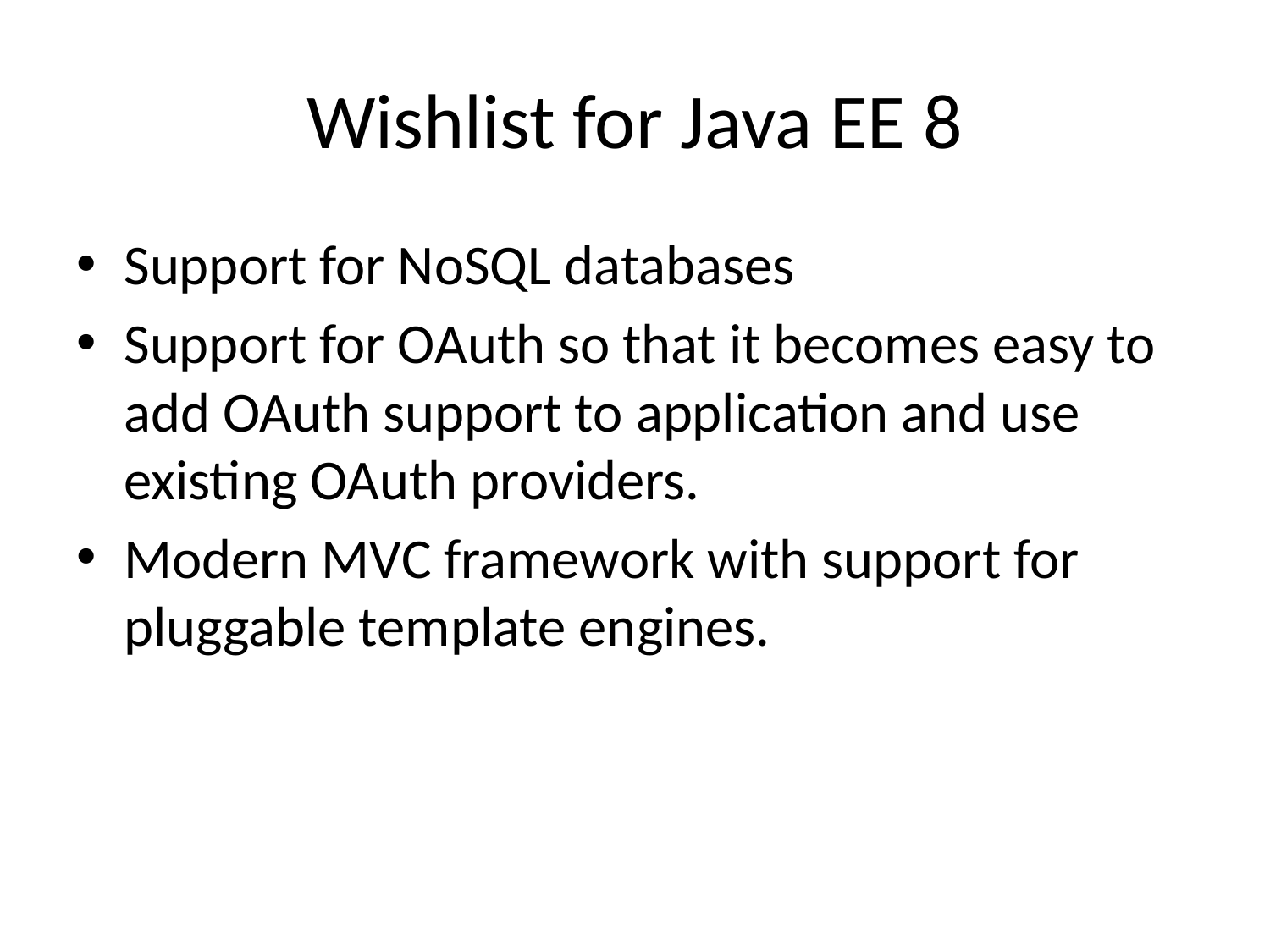

# Wishlist for Java EE 8
Support for NoSQL databases
Support for OAuth so that it becomes easy to add OAuth support to application and use existing OAuth providers.
Modern MVC framework with support for pluggable template engines.